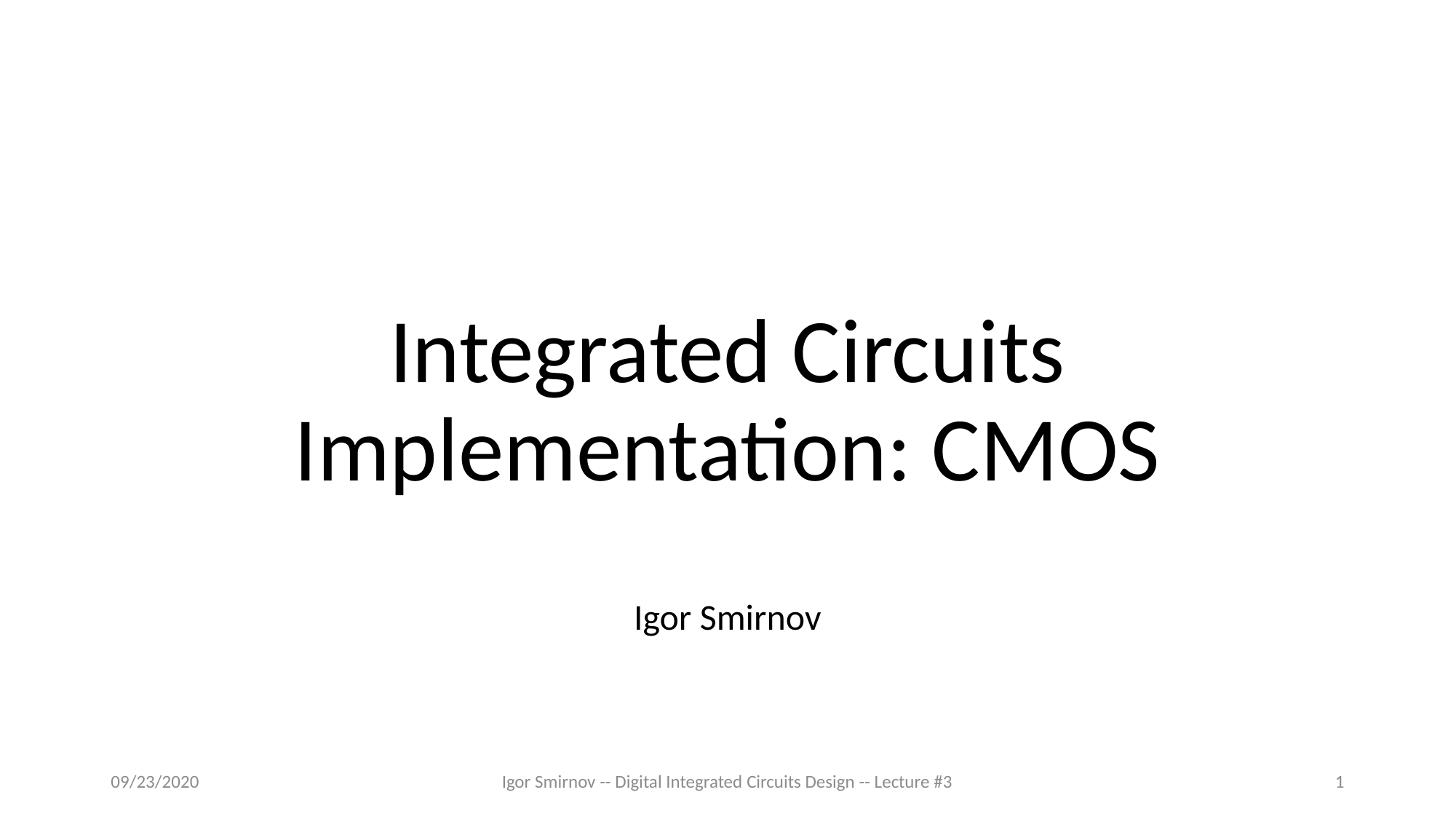

# Integrated Circuits Implementation: CMOS

Igor Smirnov
09/23/2020
Igor Smirnov -- Digital Integrated Circuits Design -- Lecture #3
1